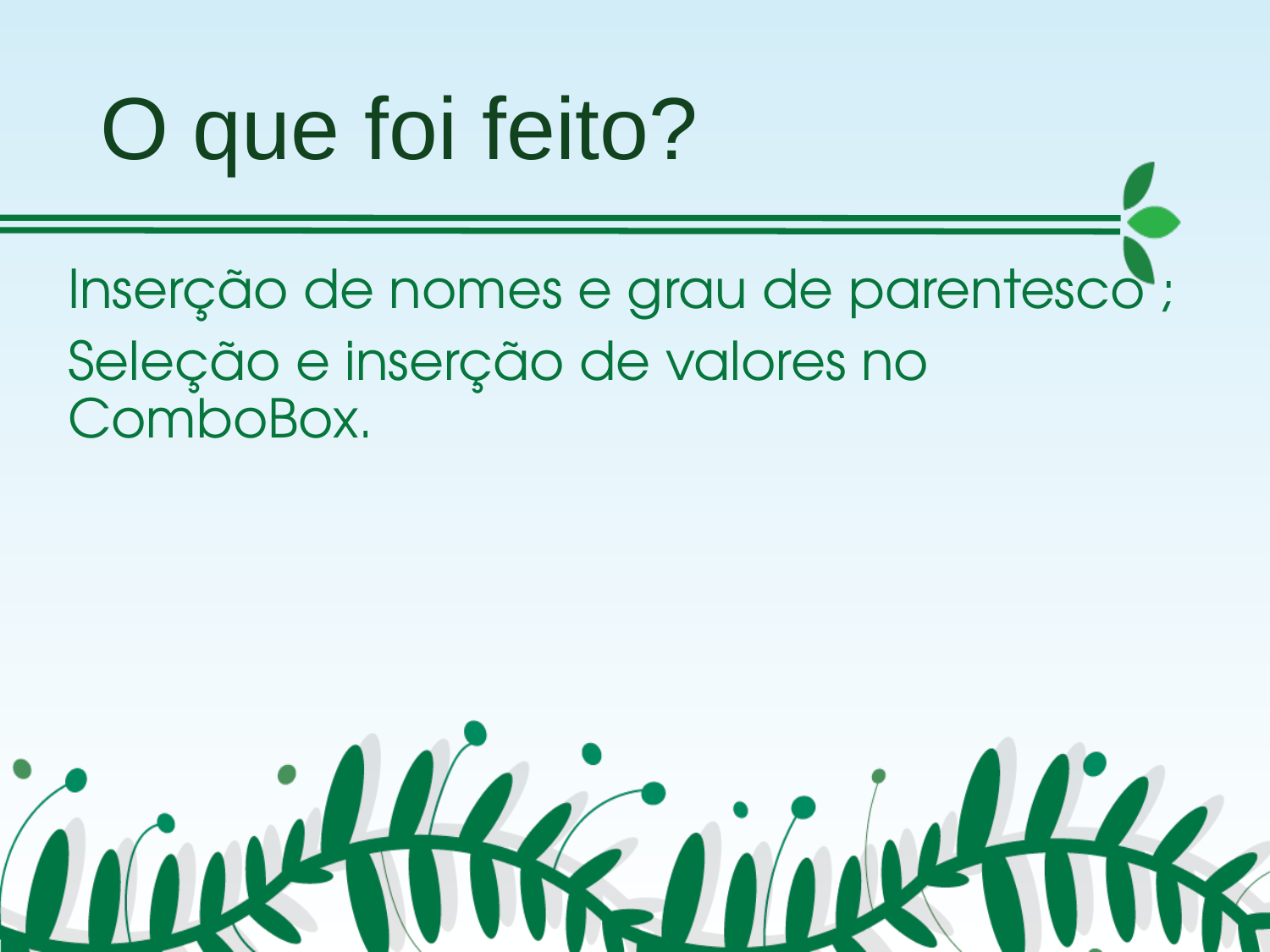

# O que foi feito?
Inserção de nomes e grau de parentesco ;
Seleção e inserção de valores no ComboBox.